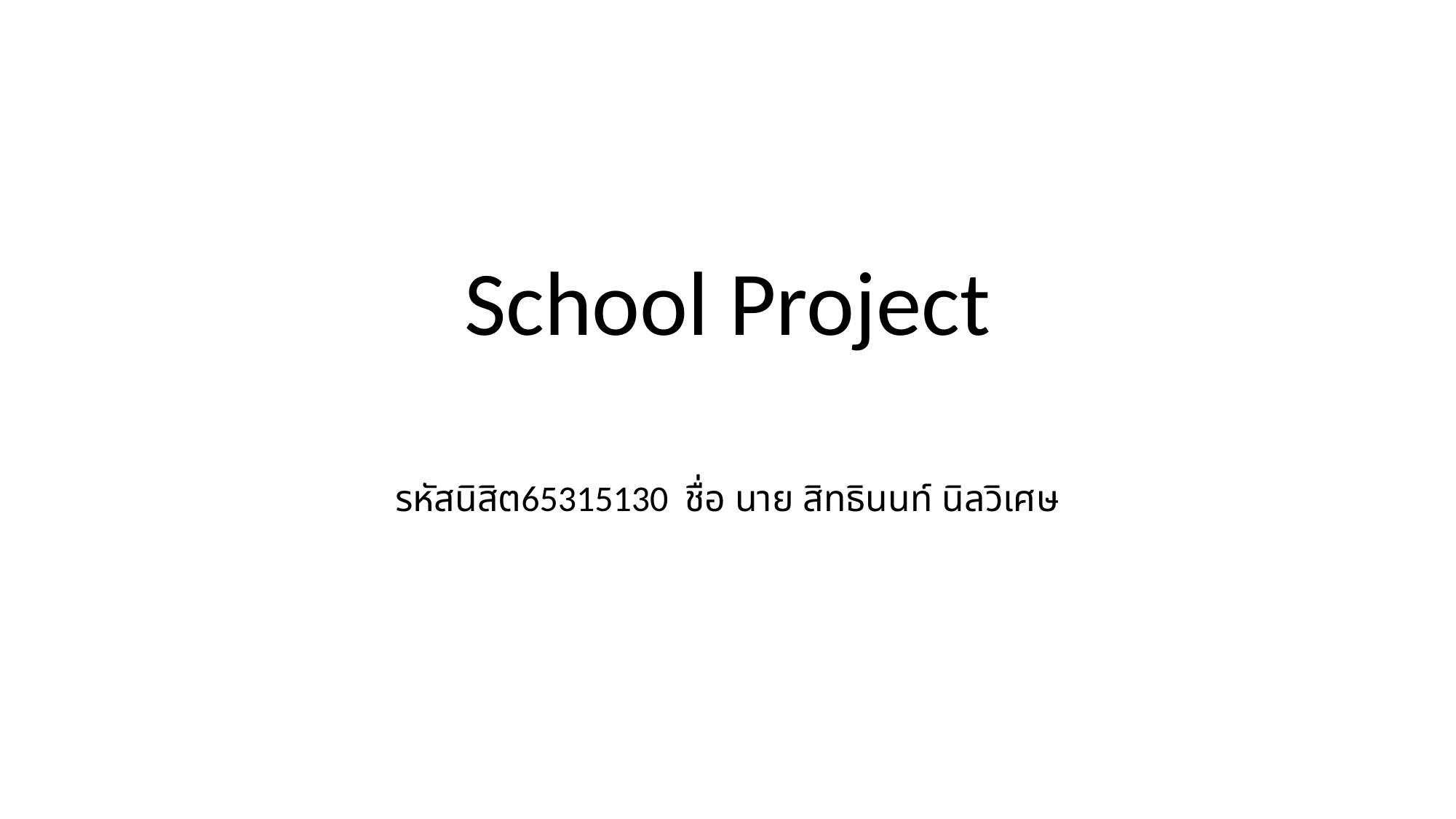

# School Project
รหัสนิสิต65315130  ชื่อ นาย สิทธินนท์ นิลวิเศษ